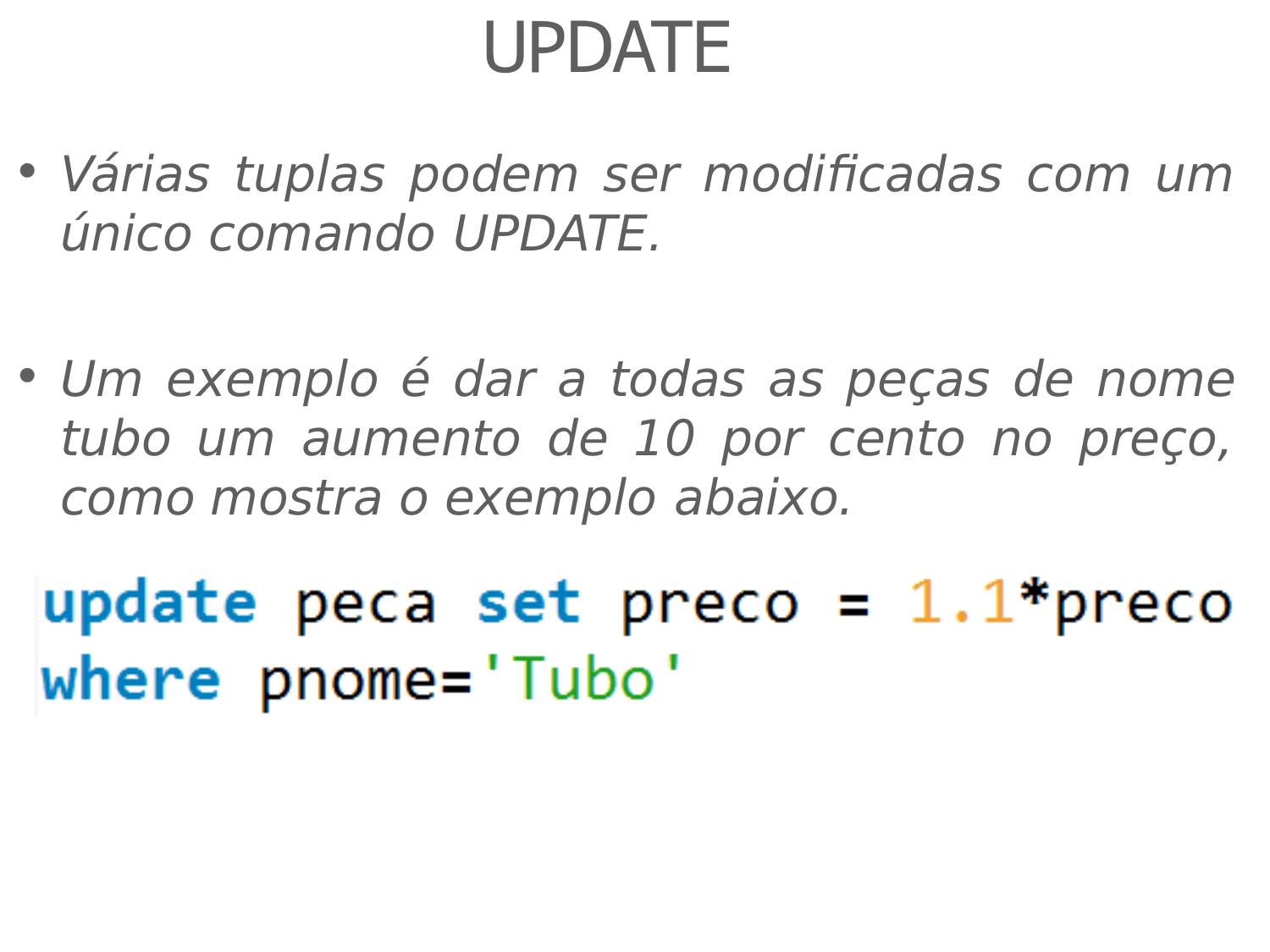

# UPDATE
Várias tuplas podem ser modificadas com um  único comando UPDATE.

Um exemplo é dar a todas as peças de nome  tubo um aumento de 10 por cento no preço,  como mostra o exemplo abaixo.